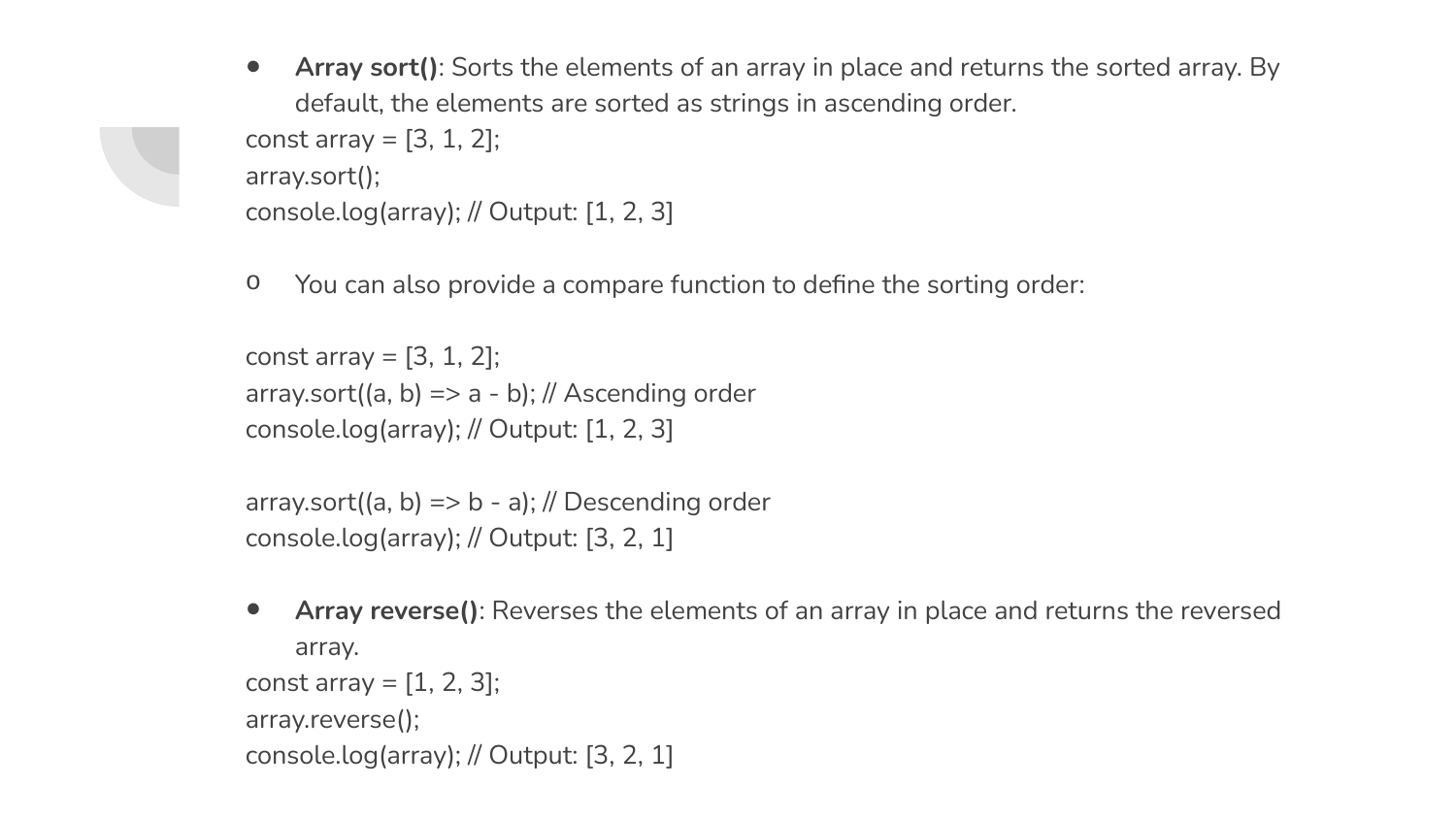

Array sort(): Sorts the elements of an array in place and returns the sorted array. By default, the elements are sorted as strings in ascending order.
const array = [3, 1, 2];
array.sort();
console.log(array); // Output: [1, 2, 3]

You can also provide a compare function to define the sorting order:

const array = [3, 1, 2];
array.sort((a, b) => a - b); // Ascending order
console.log(array); // Output: [1, 2, 3]

array.sort((a, b) => b - a); // Descending order
console.log(array); // Output: [3, 2, 1]

Array reverse(): Reverses the elements of an array in place and returns the reversed array.
const array = [1, 2, 3];
array.reverse();
console.log(array); // Output: [3, 2, 1]